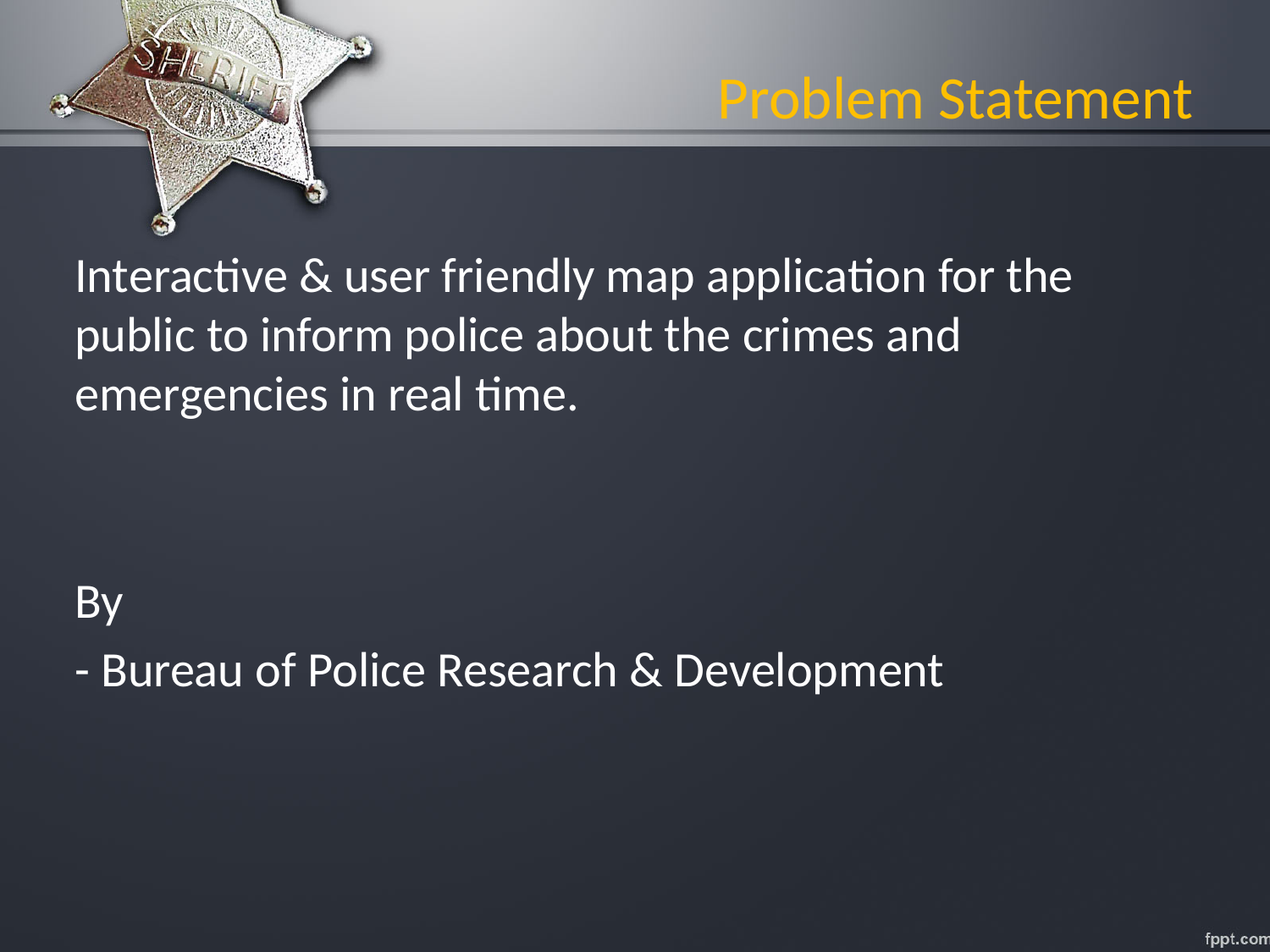

Problem Statement
Interactive & user friendly map application for the public to inform police about the crimes and emergencies in real time.

By
- Bureau of Police Research & Development